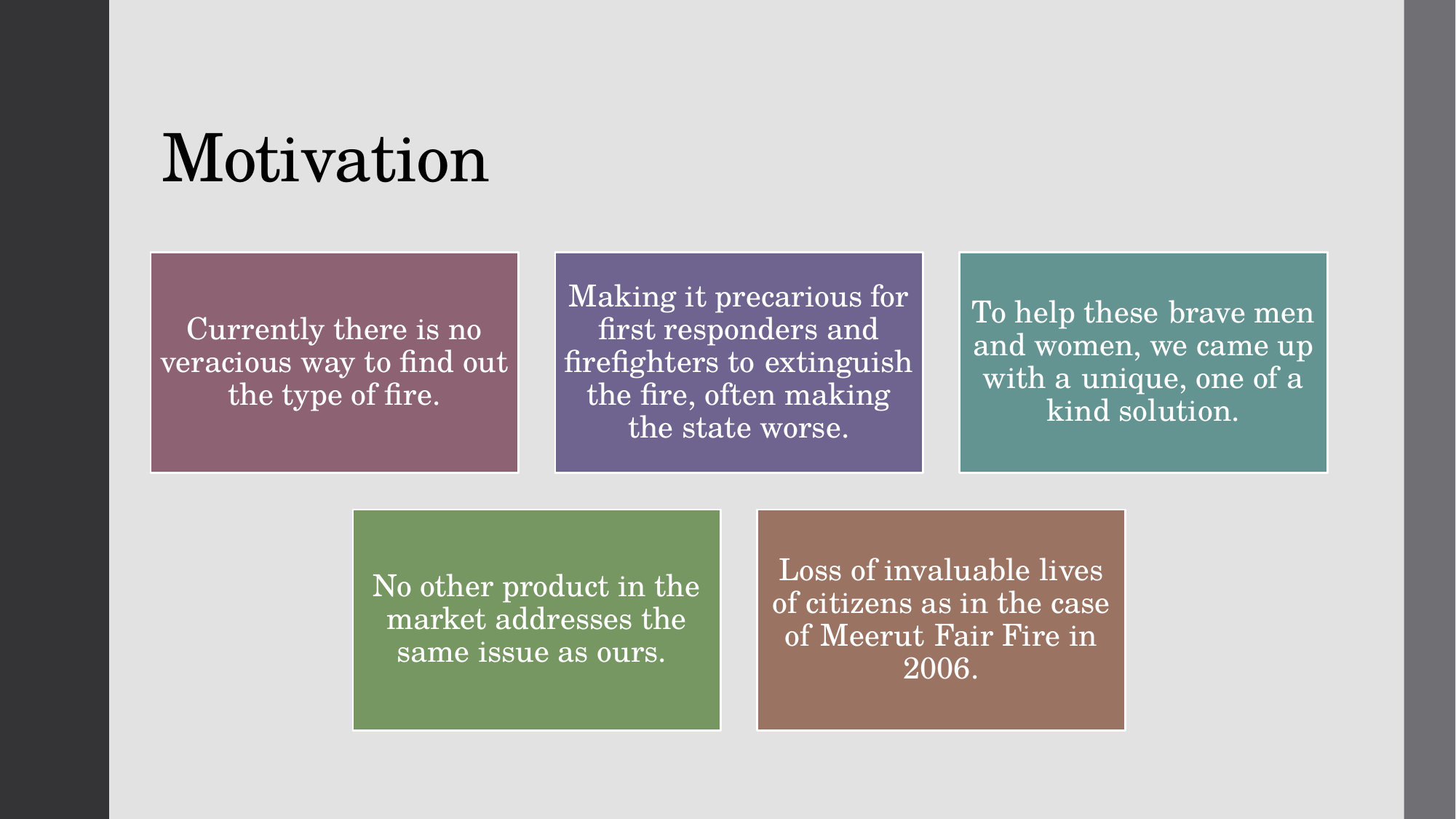

# Motivation
Currently there is no veracious way to find out the type of fire.
Making it precarious for first responders and firefighters to extinguish the fire, often making the state worse.
To help these brave men and women, we came up with a unique, one of a kind solution.
No other product in the market addresses the same issue as ours.
Loss of invaluable lives of citizens as in the case of Meerut Fair Fire in 2006.